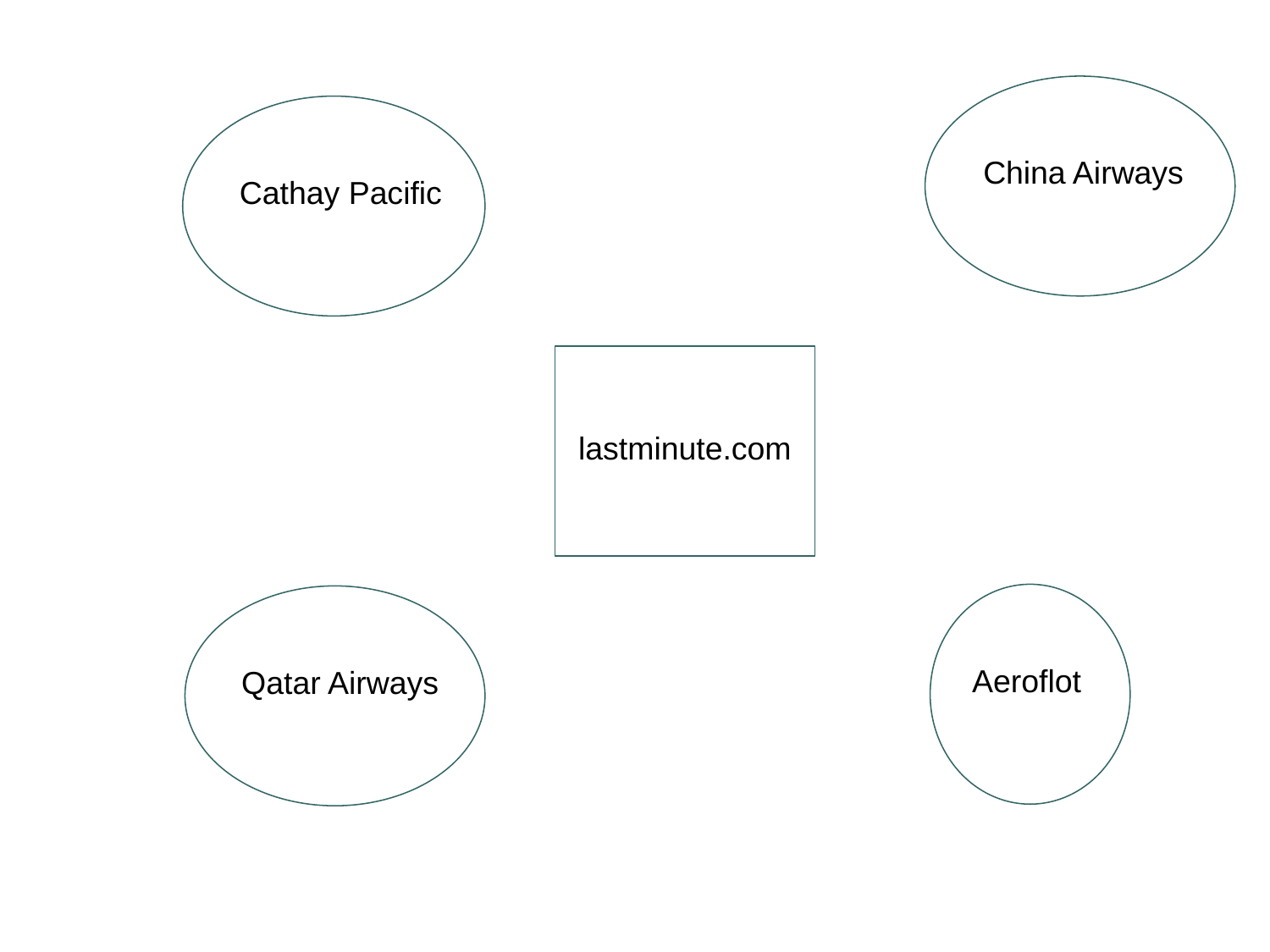

China Airways

Cathay Pacific

lastminute.com

Aeroflot

Qatar Airways